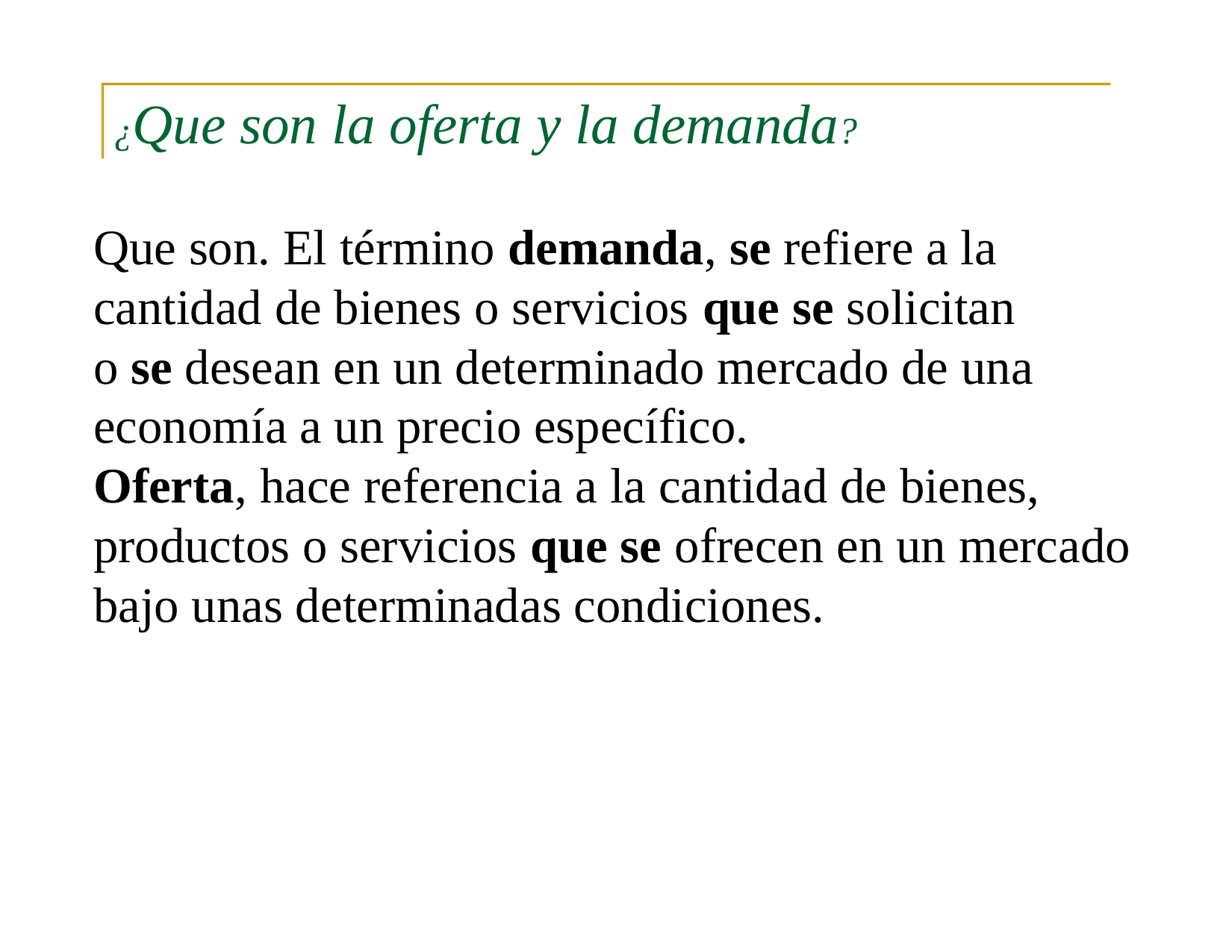

# ¿Que son la oferta y la demanda?
Que son. El término demanda, se refiere a la cantidad de bienes o servicios que se solicitan o se desean en un determinado mercado de una economía a un precio específico.
Oferta, hace referencia a la cantidad de bienes, productos o servicios que se ofrecen en un mercado bajo unas determinadas condiciones.